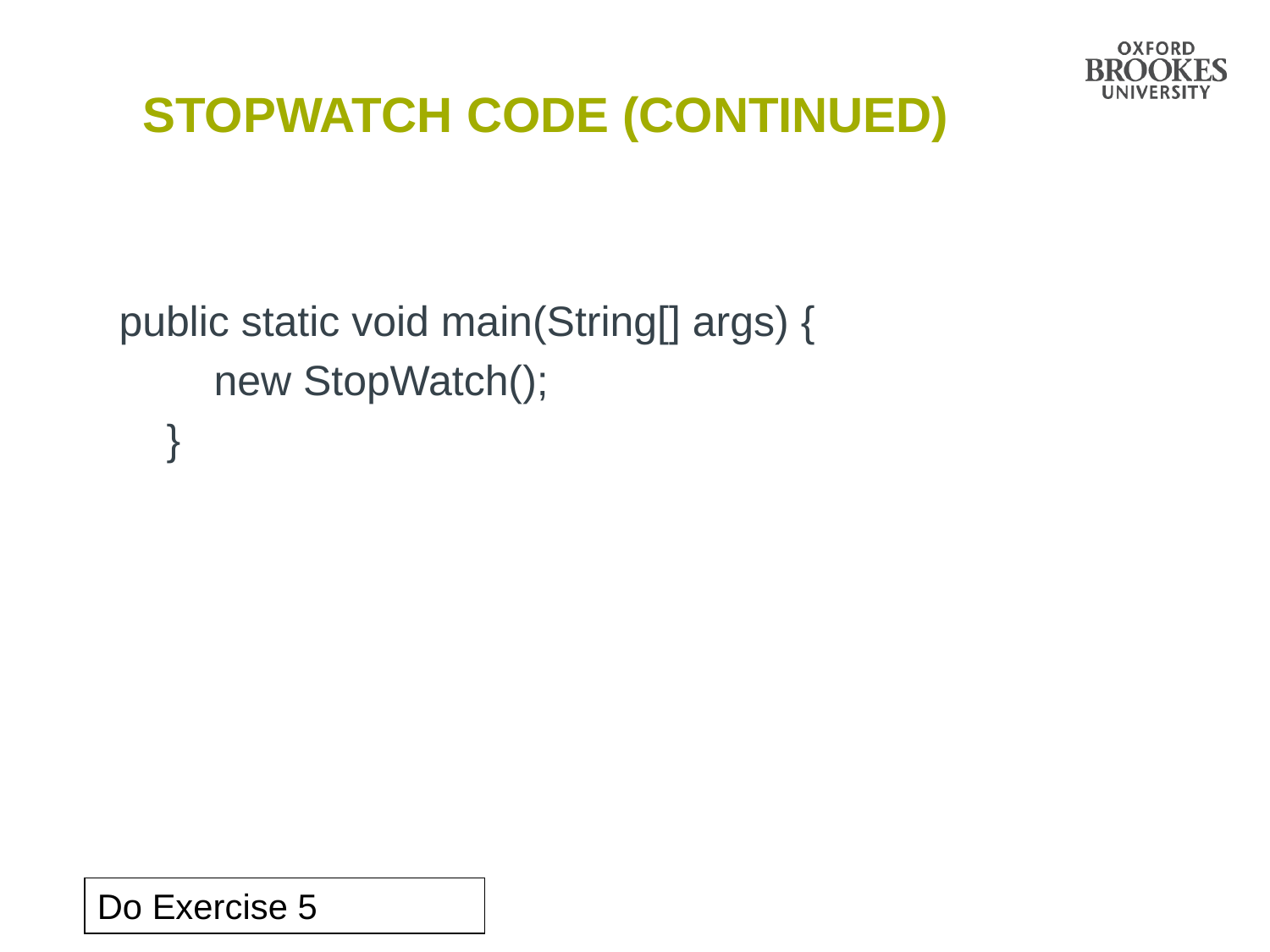

# stopwatch Code (Continued)
public static void main(String[] args) {
        new StopWatch();
    }
Do Exercise 5